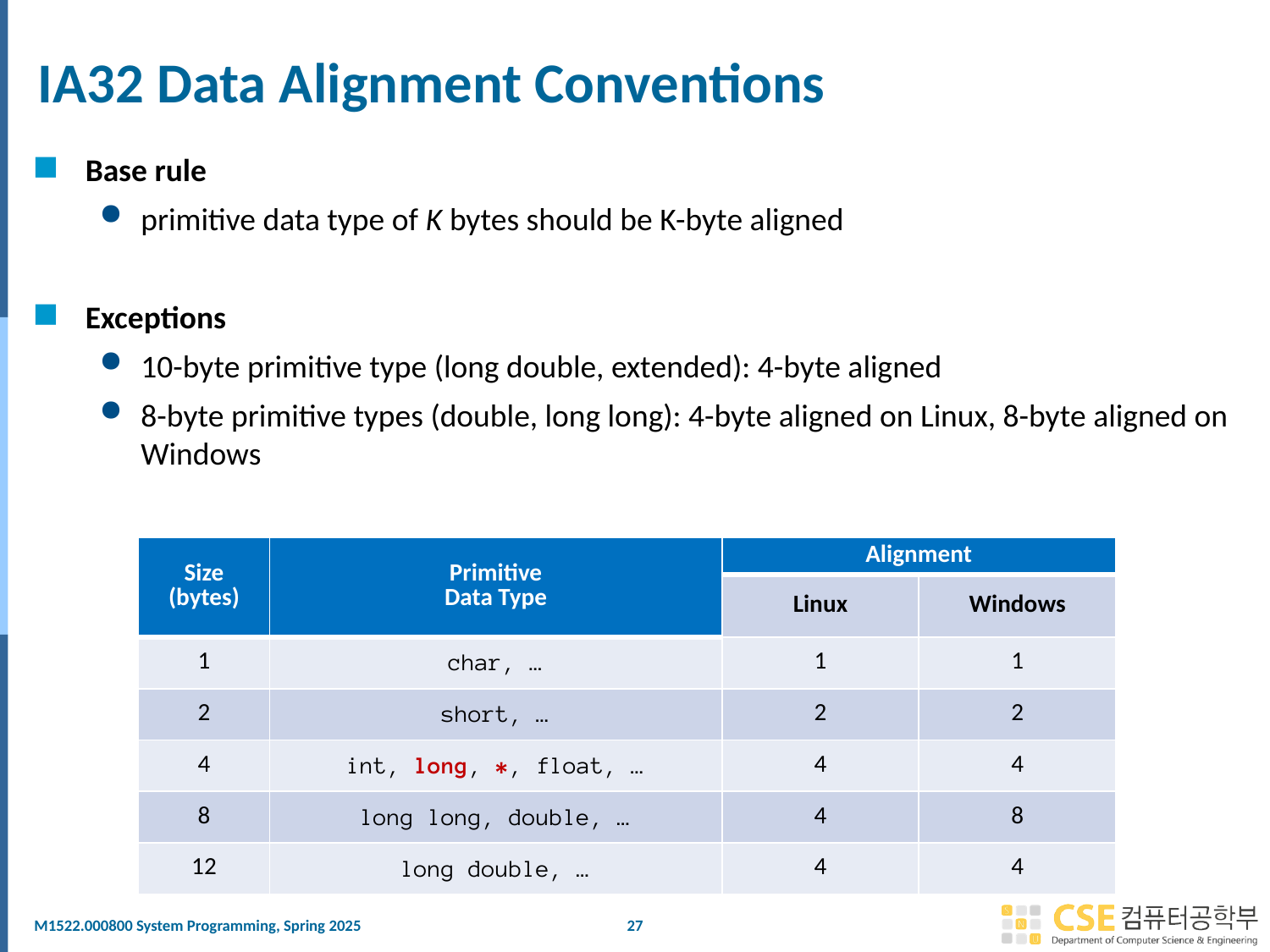

# IA32 Data Alignment Conventions
Base rule
primitive data type of K bytes should be K-byte aligned

Exceptions
10-byte primitive type (long double, extended): 4-byte aligned
8-byte primitive types (double, long long): 4-byte aligned on Linux, 8-byte aligned on Windows

| Size (bytes) | Primitive Data Type | Alignment |  |
| --- | --- | --- | --- |
|  |  | Linux | Windows |
| 1 | char, … | 1 | 1 |
| 2 | short, … | 2 | 2 |
| 4 | int, long, \*, float, … | 4 | 4 |
| 8 | long long, double, … | 4 | 8 |
| 12 | long double, … | 4 | 4 |